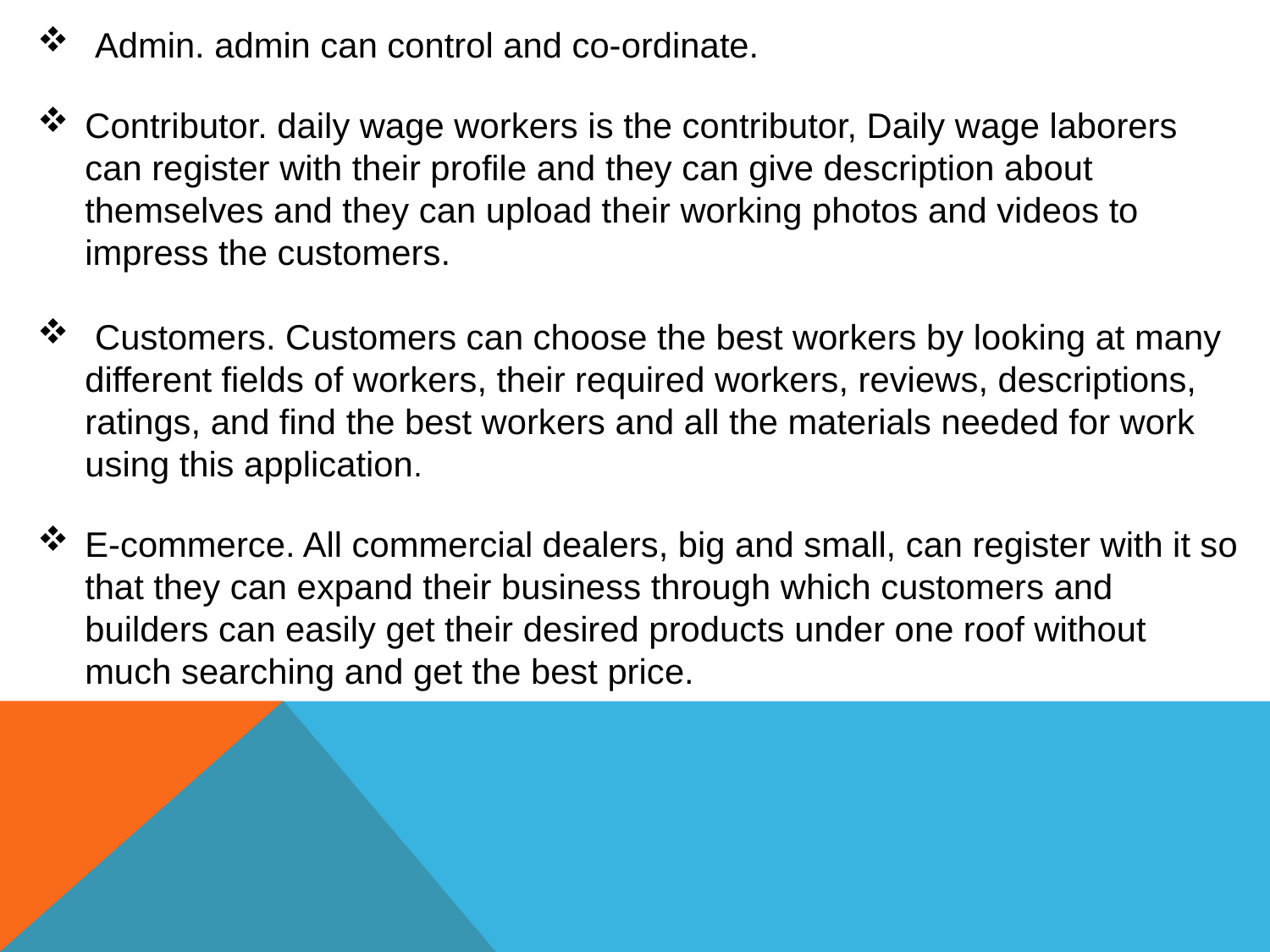

Admin. admin can control and co-ordinate.

Contributor. daily wage workers is the contributor, Daily wage laborers can register with their profile and they can give description about themselves and they can upload their working photos and videos to impress the customers.

 Customers. Customers can choose the best workers by looking at many different fields of workers, their required workers, reviews, descriptions, ratings, and find the best workers and all the materials needed for work using this application.

E-commerce. All commercial dealers, big and small, can register with it so that they can expand their business through which customers and builders can easily get their desired products under one roof without much searching and get the best price.